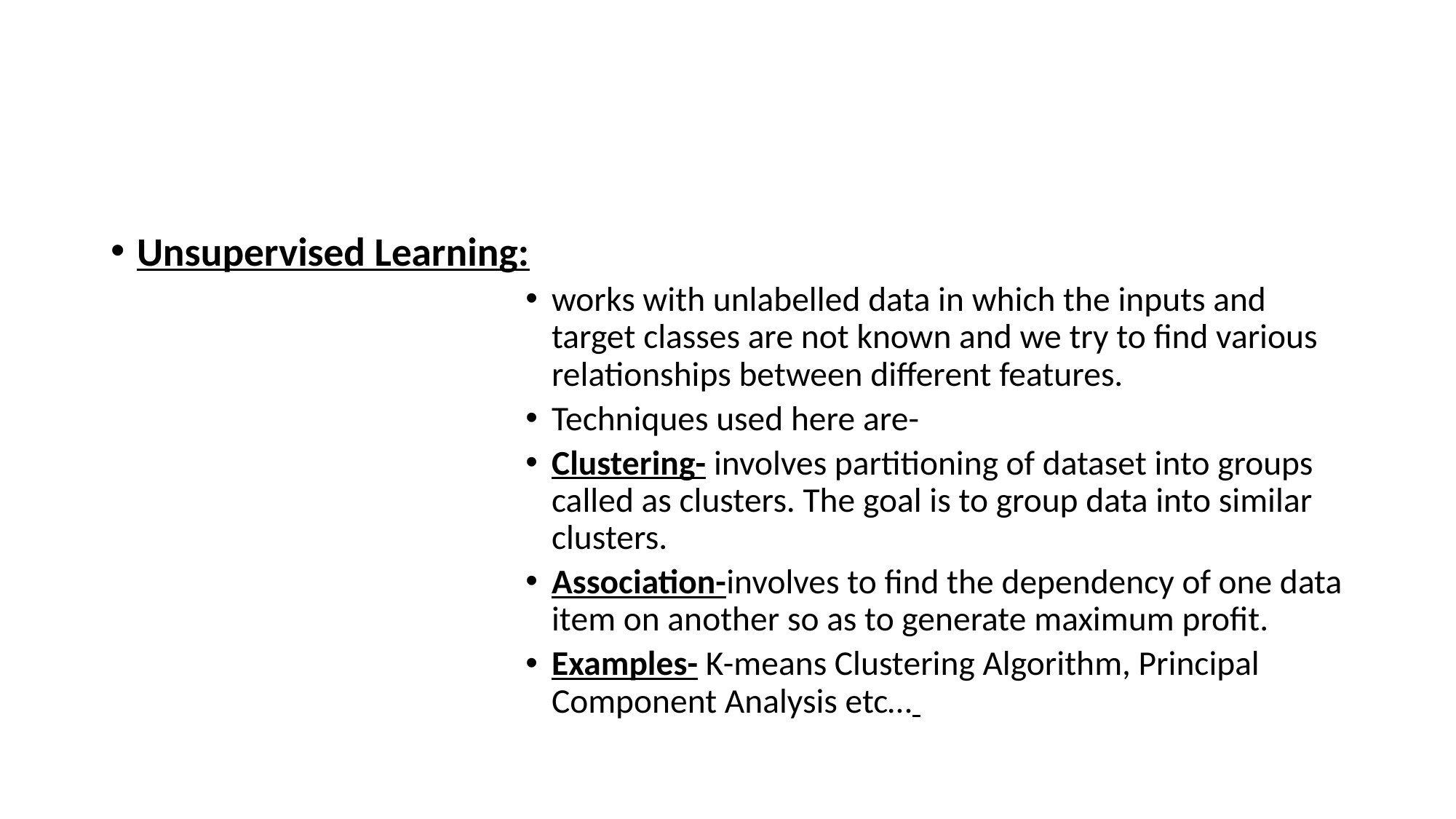

#
Unsupervised Learning:
works with unlabelled data in which the inputs and target classes are not known and we try to find various relationships between different features.
Techniques used here are-
Clustering- involves partitioning of dataset into groups called as clusters. The goal is to group data into similar clusters.
Association-involves to find the dependency of one data item on another so as to generate maximum profit.
Examples- K-means Clustering Algorithm, Principal Component Analysis etc…